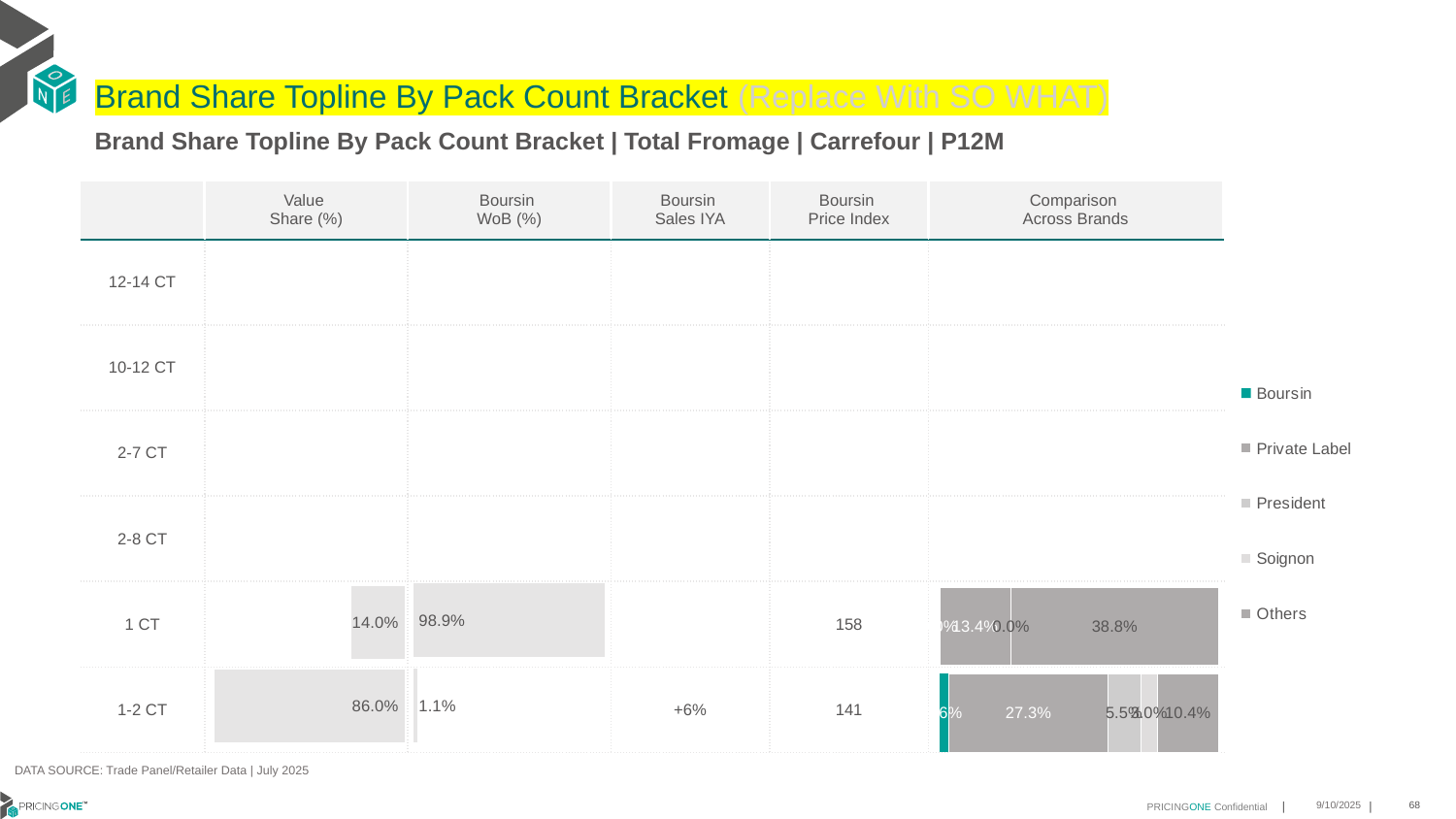

# Brand Share Topline By Pack Count Bracket (Replace With SO WHAT)
Brand Share Topline By Pack Count Bracket | Total Fromage | Carrefour | P12M
|  | Value Share (%) | Boursin WoB (%) | Boursin Sales IYA | Boursin Price Index | Comparison Across Brands |
| --- | --- | --- | --- | --- | --- |
| 12-14 CT |  |  |  |  |  |
| 10-12 CT |  |  |  |  |  |
| 2-7 CT |  |  |  |  |  |
| 2-8 CT |  |  |  |  |  |
| 1 CT |  |  |  | 158 |  |
| 1-2 CT |  |  | +6% | 141 |  |

### Chart

| Category | Boursin | Private Label | President | Soignon | Others |
|---|---|---|---|---|---|
| 12-14 CT | None | None | None | None | None |
| 10-12 CT | None | None | None | None | None |
| 2-7 CT | None | None | None | None | None |
| 2-8 CT | None | None | None | None | None |
| 1 CT | 0.00018024549621963216 | 0.13423146736840527 | 7.349792564966991e-09 | None | 0.38828709699285646 |
| 1-2 CT | 0.0158104776936021 | 0.2726357435332513 | 0.05535406357842511 | 0.029682414115805807 | 0.10381848387164173 |

### Chart

| Category | Value Share |
|---|---|
|  | None |

### Chart

| Category | Brand WoB % |
|---|---|
|  | None |
DATA SOURCE: Trade Panel/Retailer Data | July 2025

9/10/2025
68